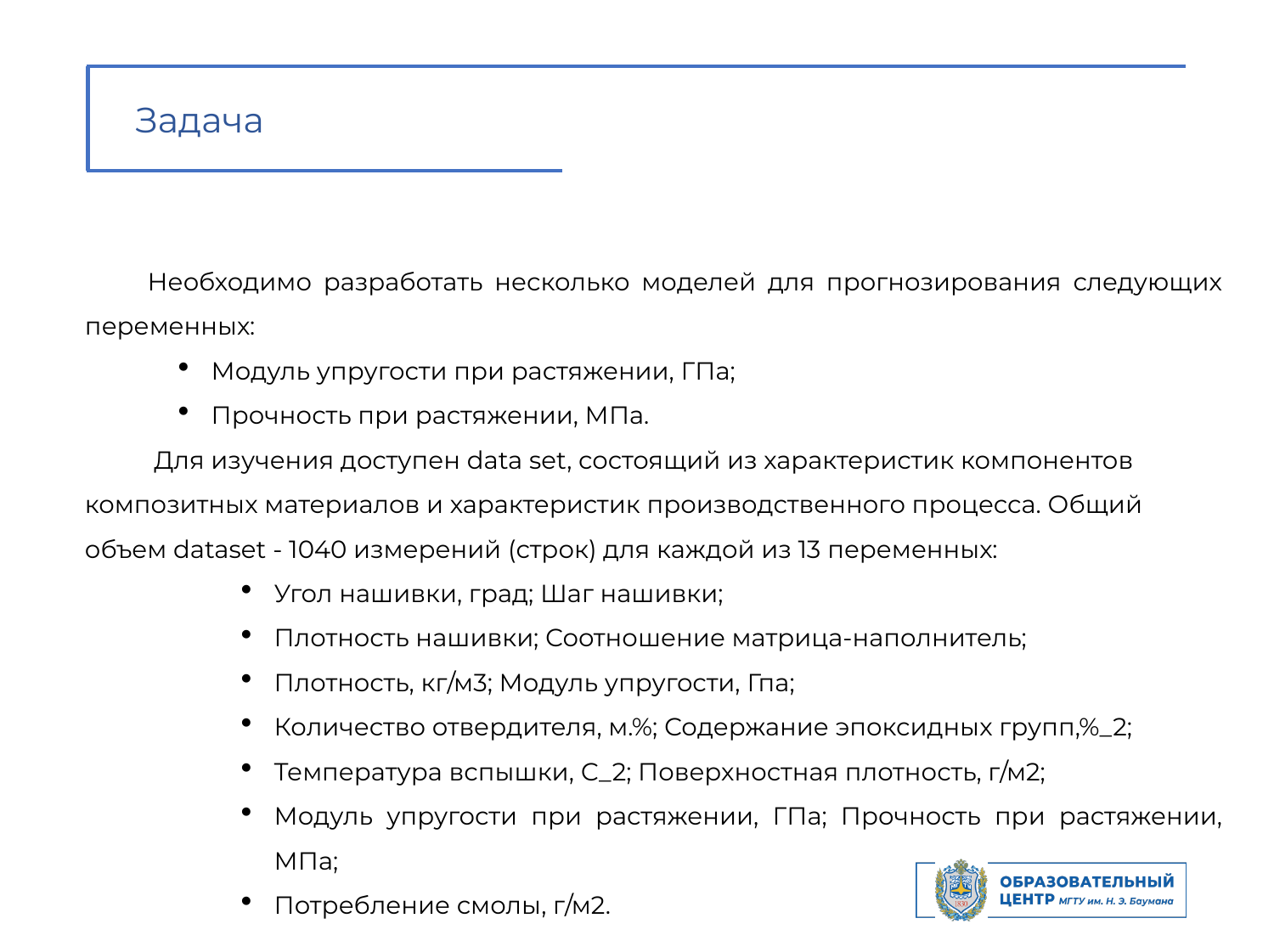

Задача

Необходимо разработать несколько моделей для прогнозирования следующих переменных:
Модуль упругости при растяжении, ГПа;
Прочность при растяжении, МПа.
 Для изучения доступен data set, состоящий из характеристик компонентов композитных материалов и характеристик производственного процесса. Общий объем dataset - 1040 измерений (строк) для каждой из 13 переменных:
Угол нашивки, град; Шаг нашивки;
Плотность нашивки; Соотношение матрица-наполнитель;
Плотность, кг/м3; Модуль упругости, Гпа;
Количество отвердителя, м.%; Содержание эпоксидных групп,%_2;
Температура вспышки, С_2; Поверхностная плотность, г/м2;
Модуль упругости при растяжении, ГПа; Прочность при растяжении, МПа;
Потребление смолы, г/м2.
5